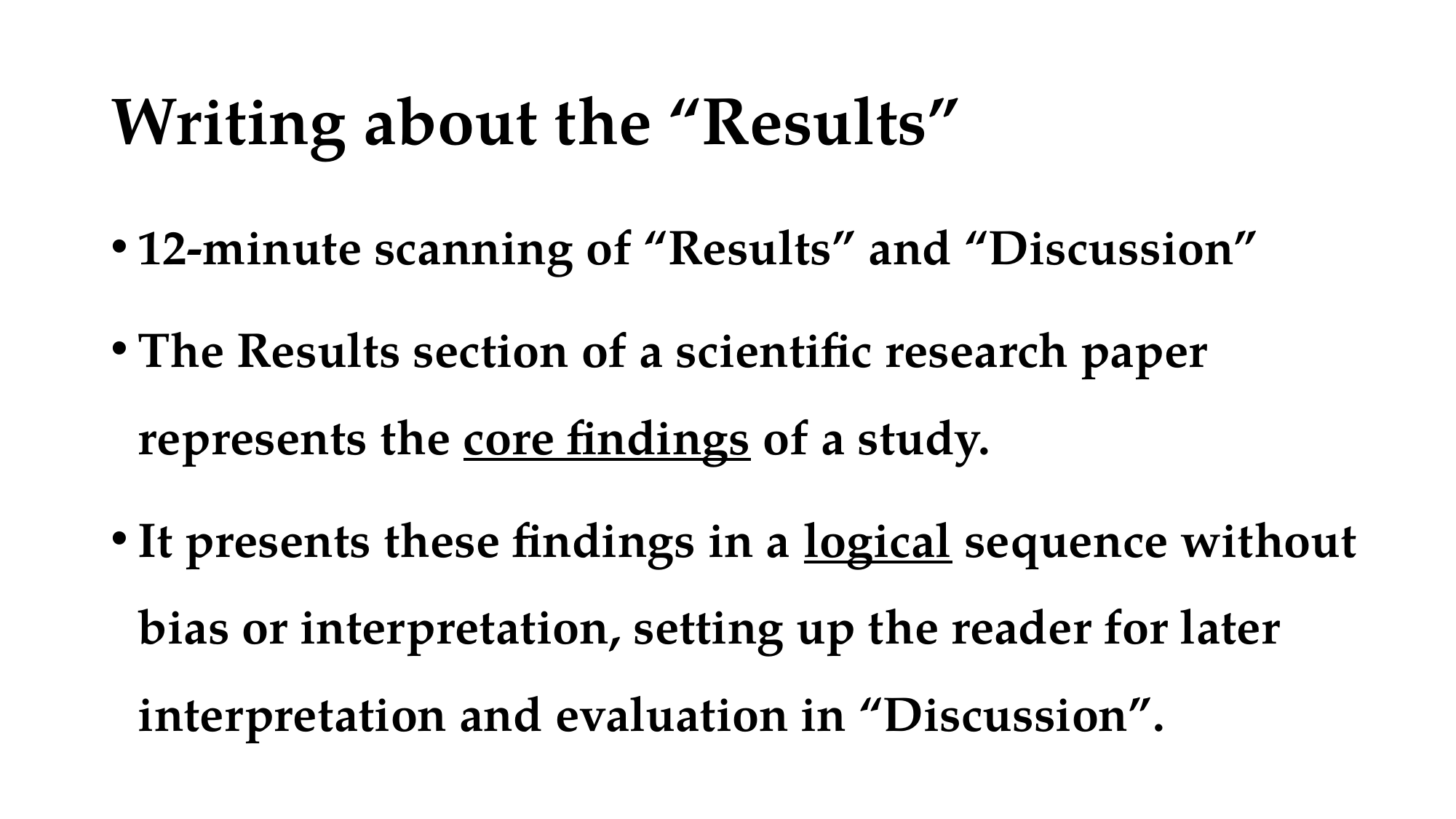

# Writing about the “Results”
12-minute scanning of “Results” and “Discussion”
The Results section of a scientific research paper represents the core findings of a study.
It presents these findings in a logical sequence without bias or interpretation, setting up the reader for later interpretation and evaluation in “Discussion”.